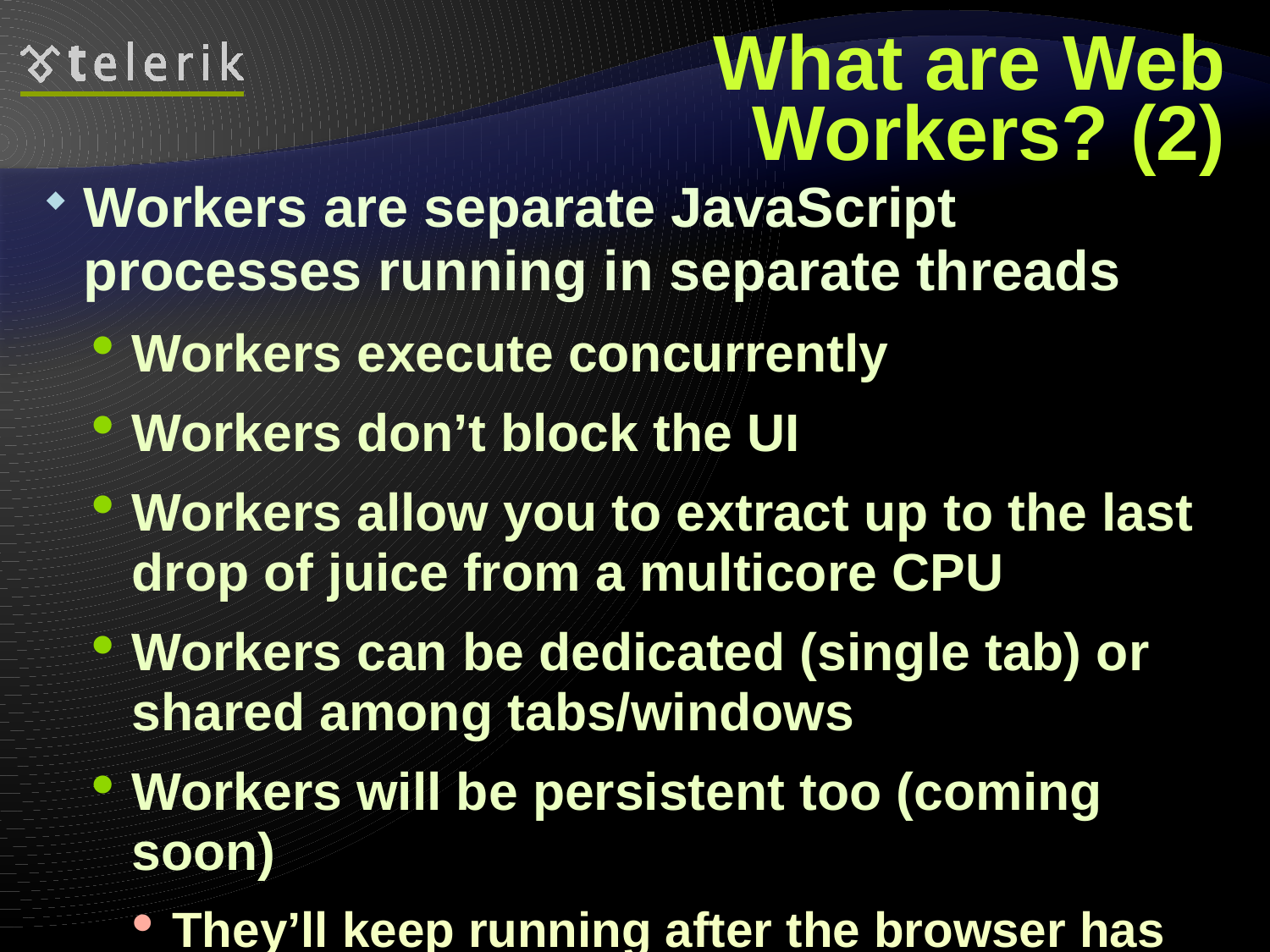

# What are Web Workers? (2)
Workers are separate JavaScript processes running in separate threads
Workers execute concurrently
Workers don’t block the UI
Workers allow you to extract up to the last drop of juice from a multicore CPU
Workers can be dedicated (single tab) or shared among tabs/windows
Workers will be persistent too (coming soon)
They’ll keep running after the browser has quit